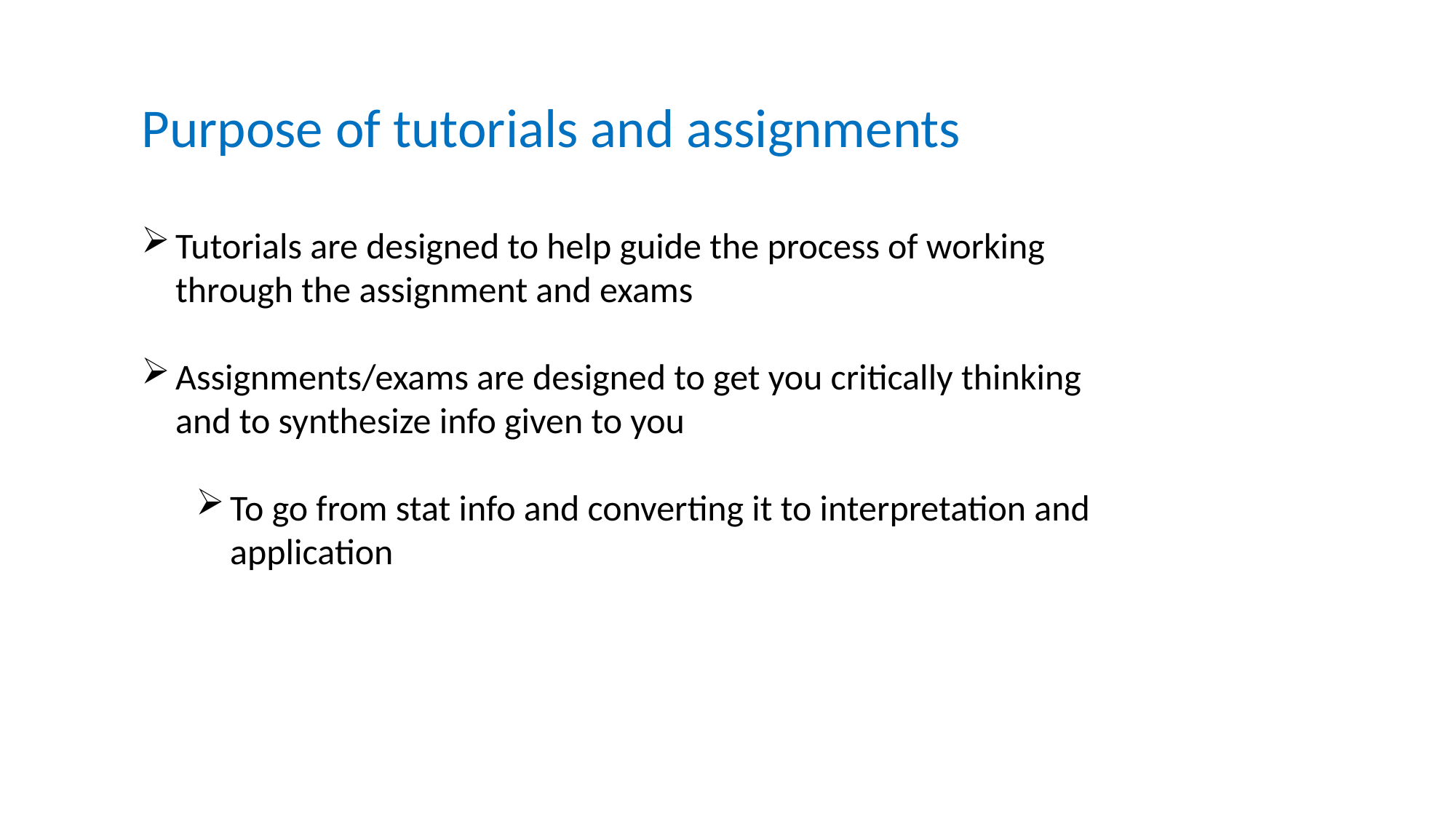

Purpose of tutorials and assignments

Tutorials are designed to help guide the process of working through the assignment and exams

Assignments/exams are designed to get you critically thinking and to synthesize info given to you

To go from stat info and converting it to interpretation and application